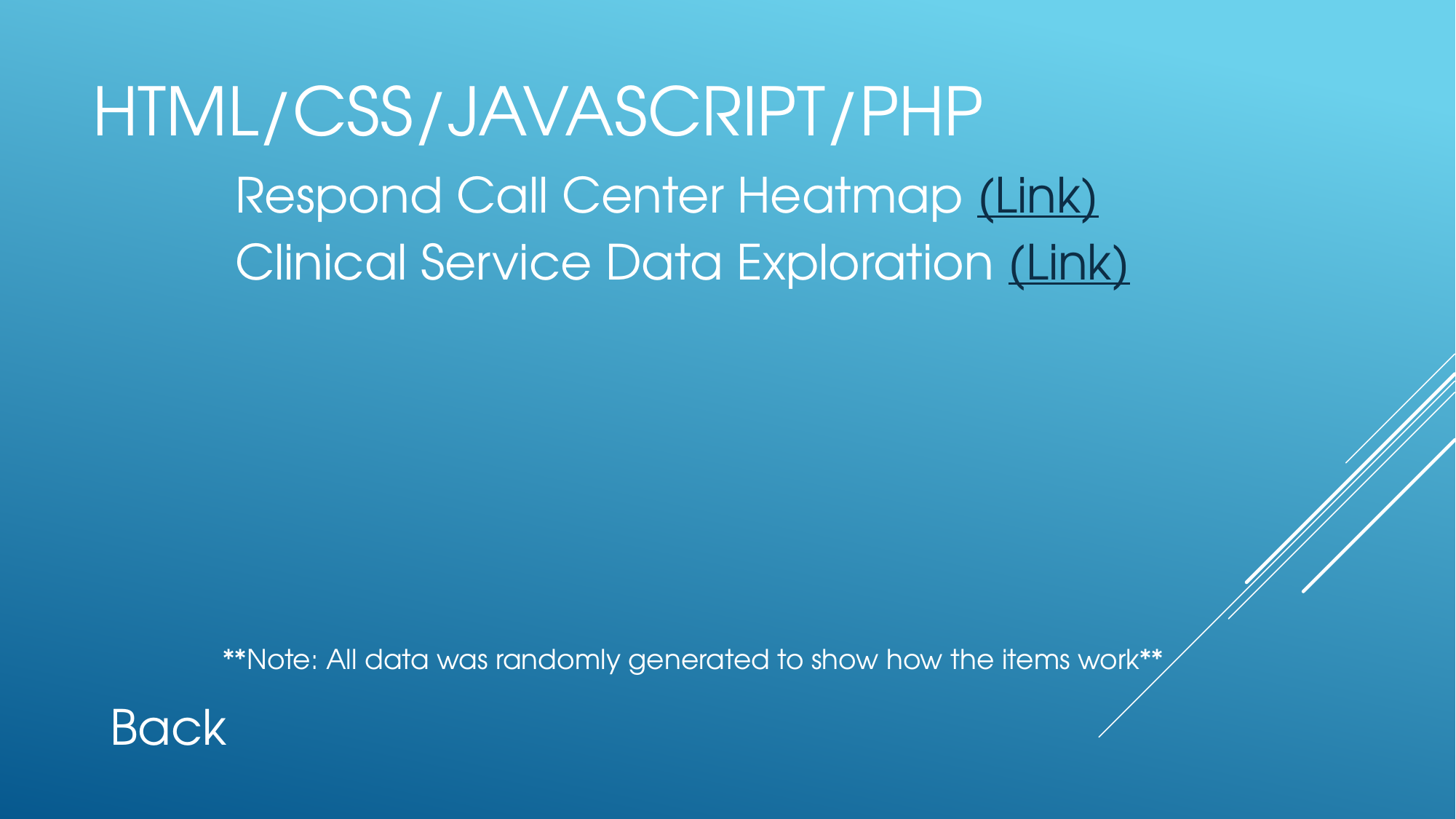

# HTML/CSS/JavaScript/PHP
Respond Call Center Heatmap (Link)
Clinical Service Data Exploration (Link)
**Note: All data was randomly generated to show how the items work**
Back